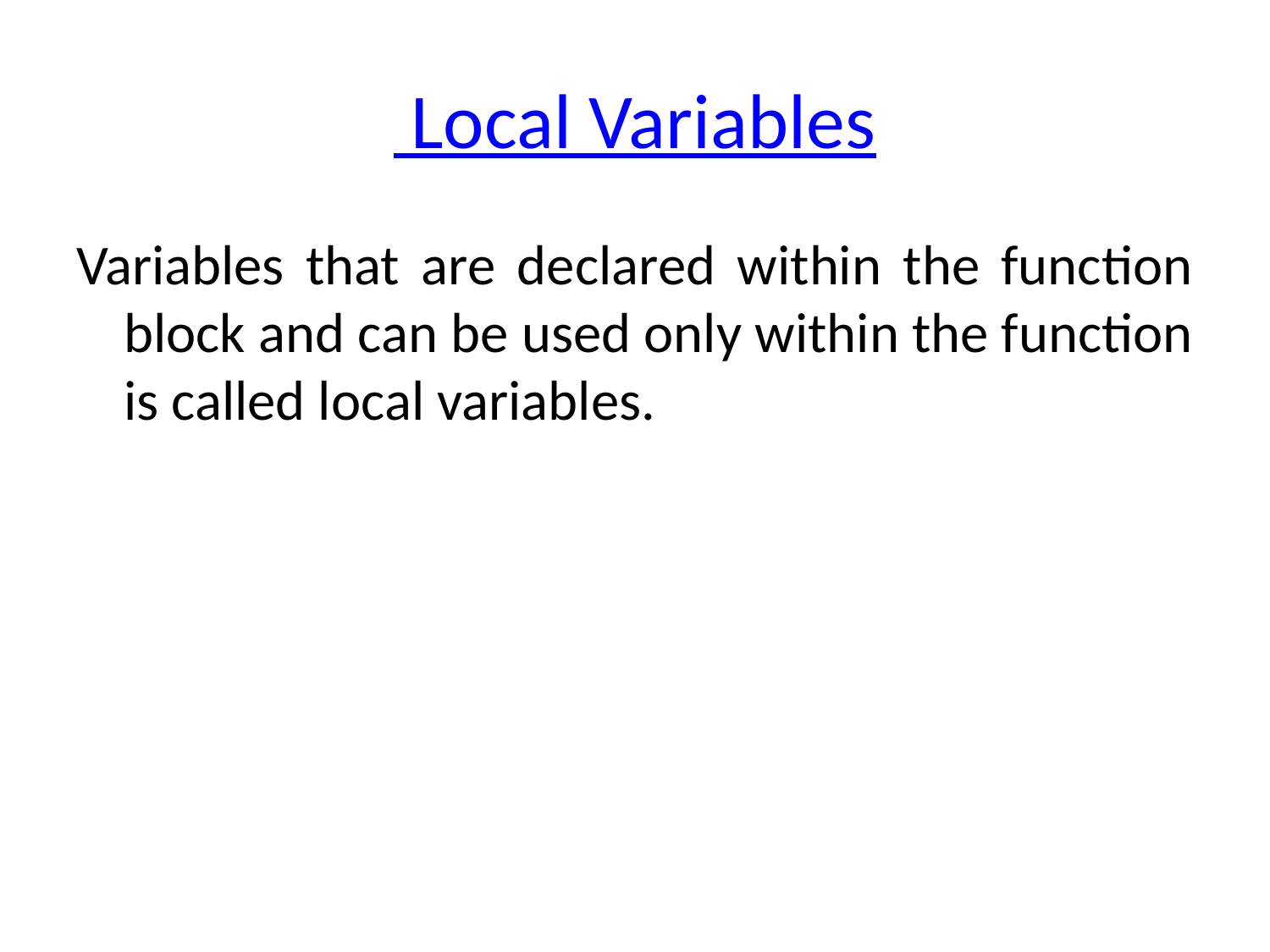

# Local Variables
Variables that are declared within the function block and can be used only within the function is called local variables.